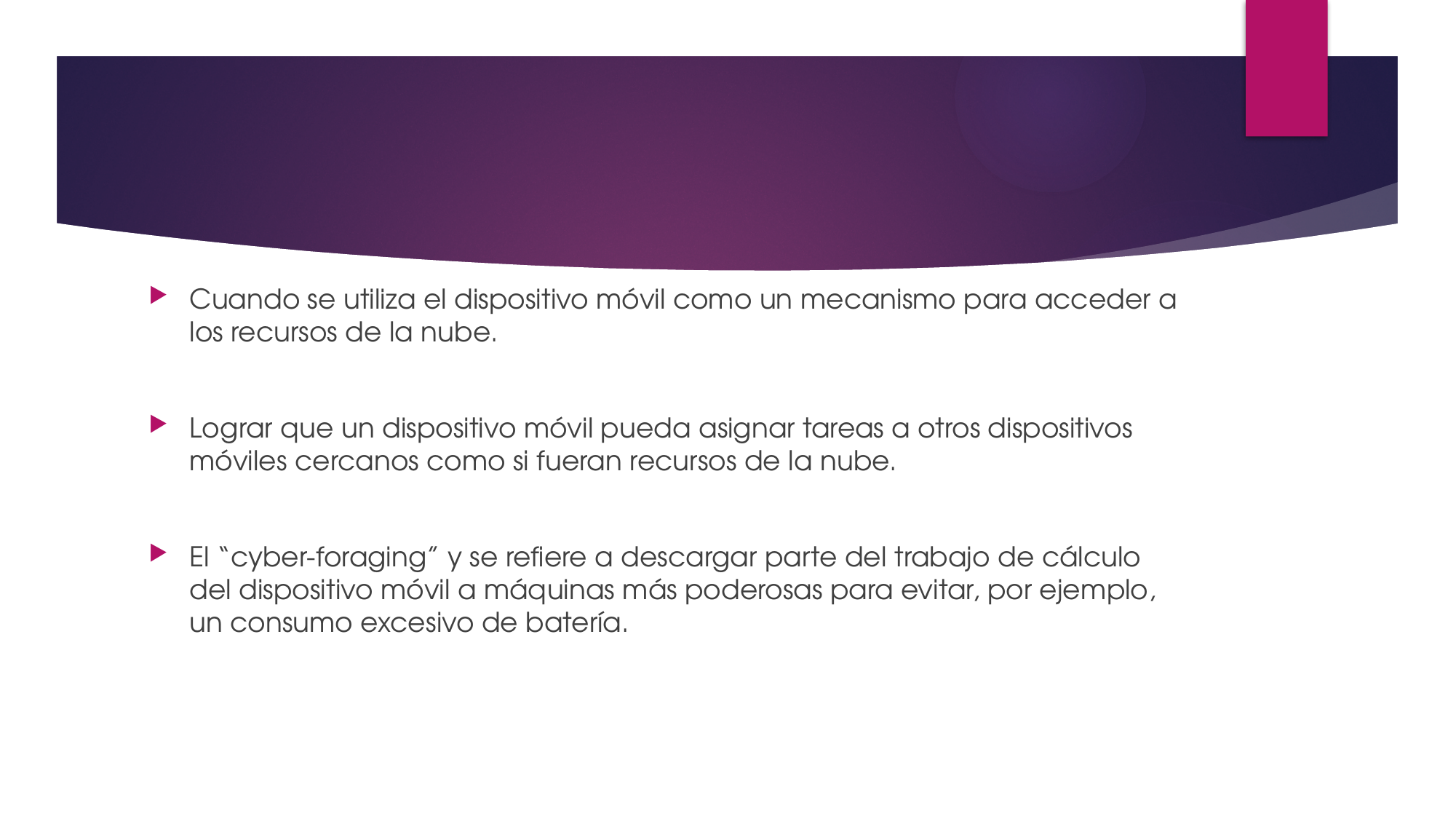

Cuando se utiliza el dispositivo móvil como un mecanismo para acceder a los recursos de la nube.

Lograr que un dispositivo móvil pueda asignar tareas a otros dispositivos móviles cercanos como si fueran recursos de la nube.

El “cyber-foraging” y se refiere a descargar parte del trabajo de cálculo del dispositivo móvil a máquinas más poderosas para evitar, por ejemplo, un consumo excesivo de batería.